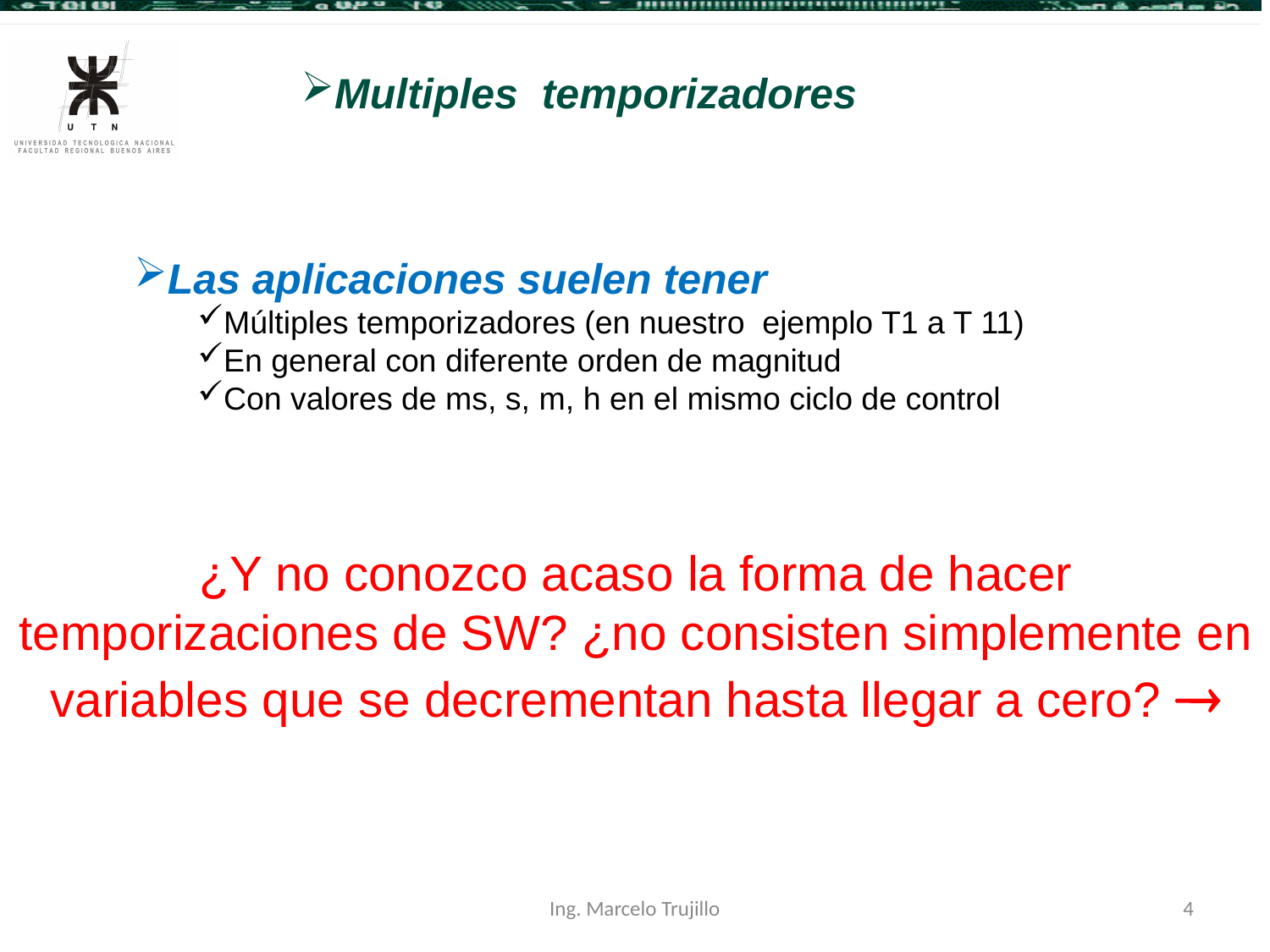

Multiples  temporizadores
Las aplicaciones suelen tener
Múltiples temporizadores (en nuestro  ejemplo T1 a T 11)
En general con diferente orden de magnitud
Con valores de ms, s, m, h en el mismo ciclo de control
¿Y no conozco acaso la forma de hacer temporizaciones de SW? ¿no consisten simplemente en variables que se decrementan hasta llegar a cero? →
Ing. Marcelo Trujillo
4